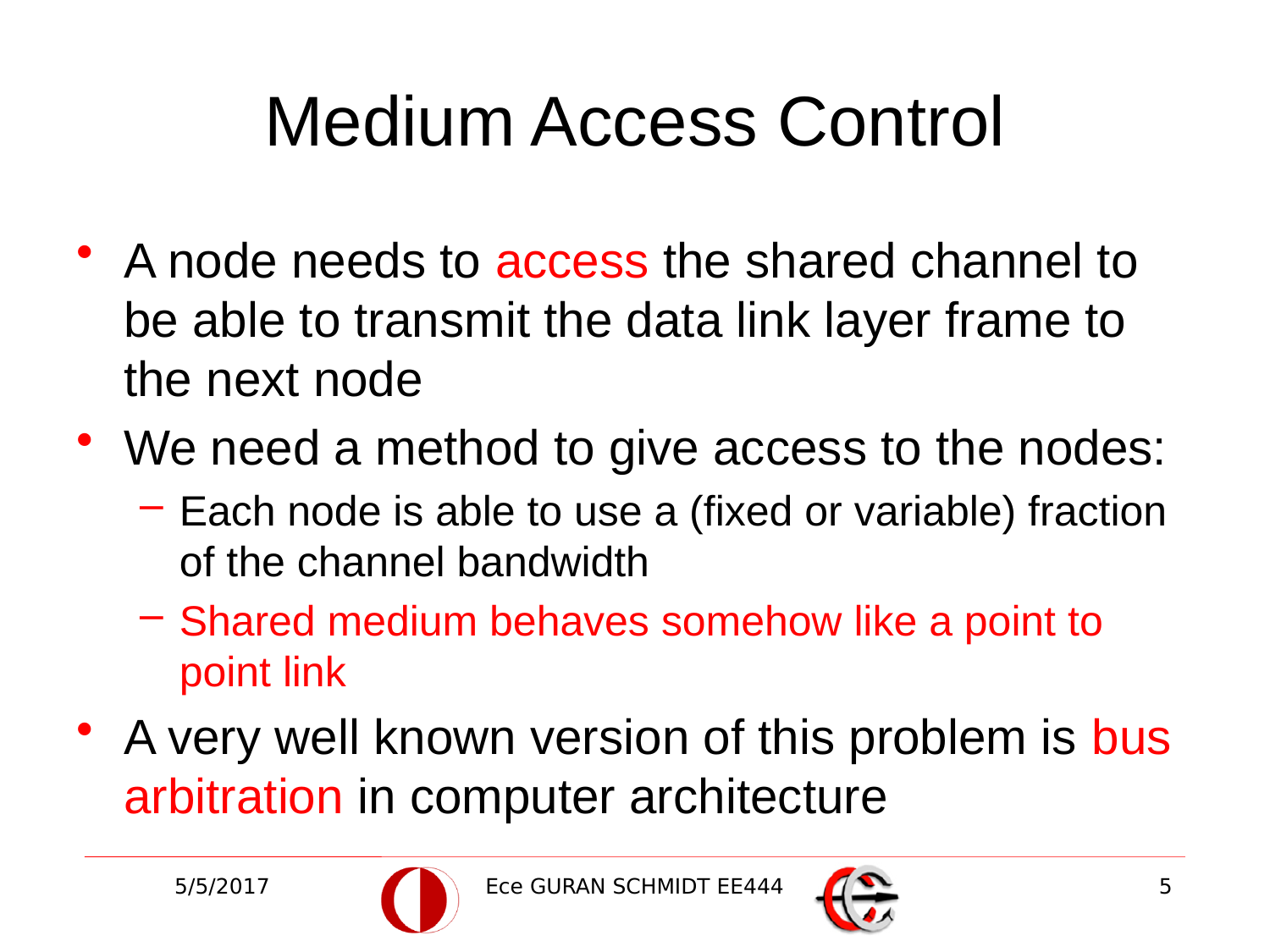

# Medium Access Control
A node needs to access the shared channel to be able to transmit the data link layer frame to the next node
We need a method to give access to the nodes:
Each node is able to use a (fixed or variable) fraction of the channel bandwidth
Shared medium behaves somehow like a point to point link
A very well known version of this problem is bus arbitration in computer architecture
5/5/2017
Ece GURAN SCHMIDT EE444
5